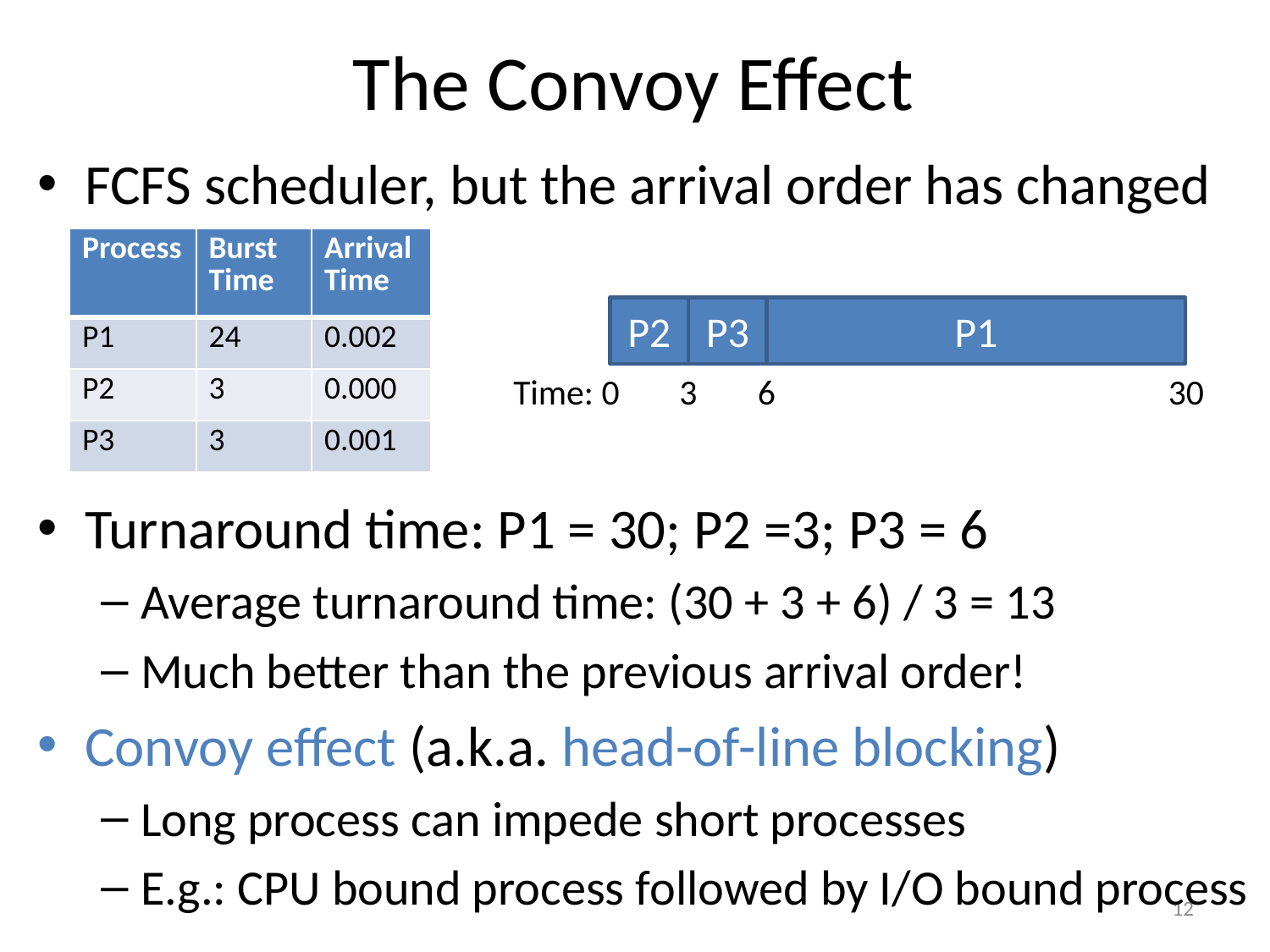

# The Convoy Effect
FCFS scheduler, but the arrival order has changed
| Process | Burst Time | Arrival Time |
| --- | --- | --- |
| P1 | 24 | 0.002 |
| P2 | 3 | 0.000 |
| P3 | 3 | 0.001 |
P2
P3
P1
Time: 0
3
6
30
Turnaround time: P1 = 30; P2 =3; P3 = 6
Average turnaround time: (30 + 3 + 6) / 3 = 13
Much better than the previous arrival order!
Convoy effect (a.k.a. head-of-line blocking)
Long process can impede short processes
E.g.: CPU bound process followed by I/O bound process
12